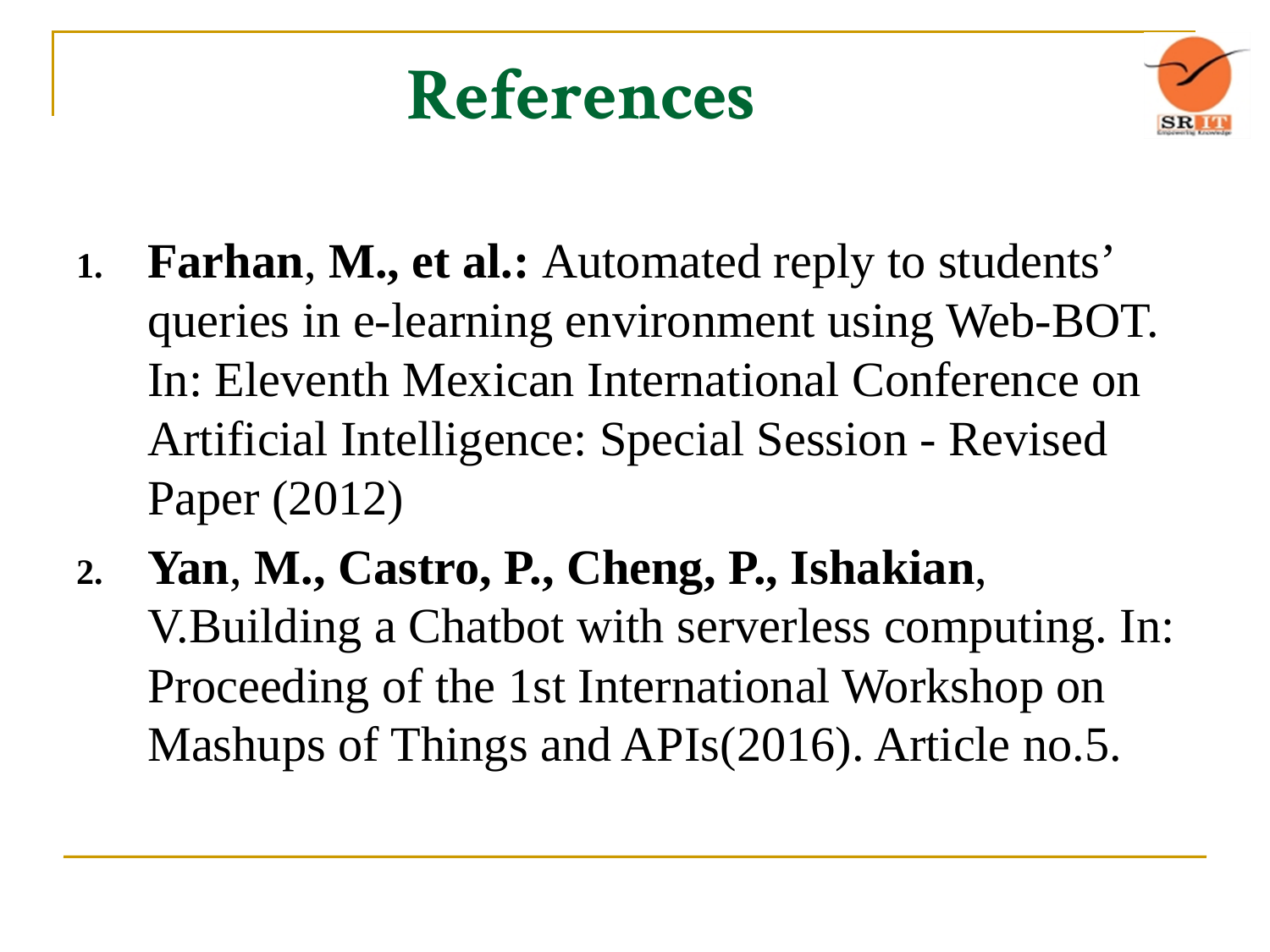

# References
Farhan, M., et al.: Automated reply to students’ queries in e-learning environment using Web-BOT. In: Eleventh Mexican International Conference on Artificial Intelligence: Special Session - Revised Paper (2012)
Yan, M., Castro, P., Cheng, P., Ishakian, V.Building a Chatbot with serverless computing. In: Proceeding of the 1st International Workshop on Mashups of Things and APIs(2016). Article no.5.